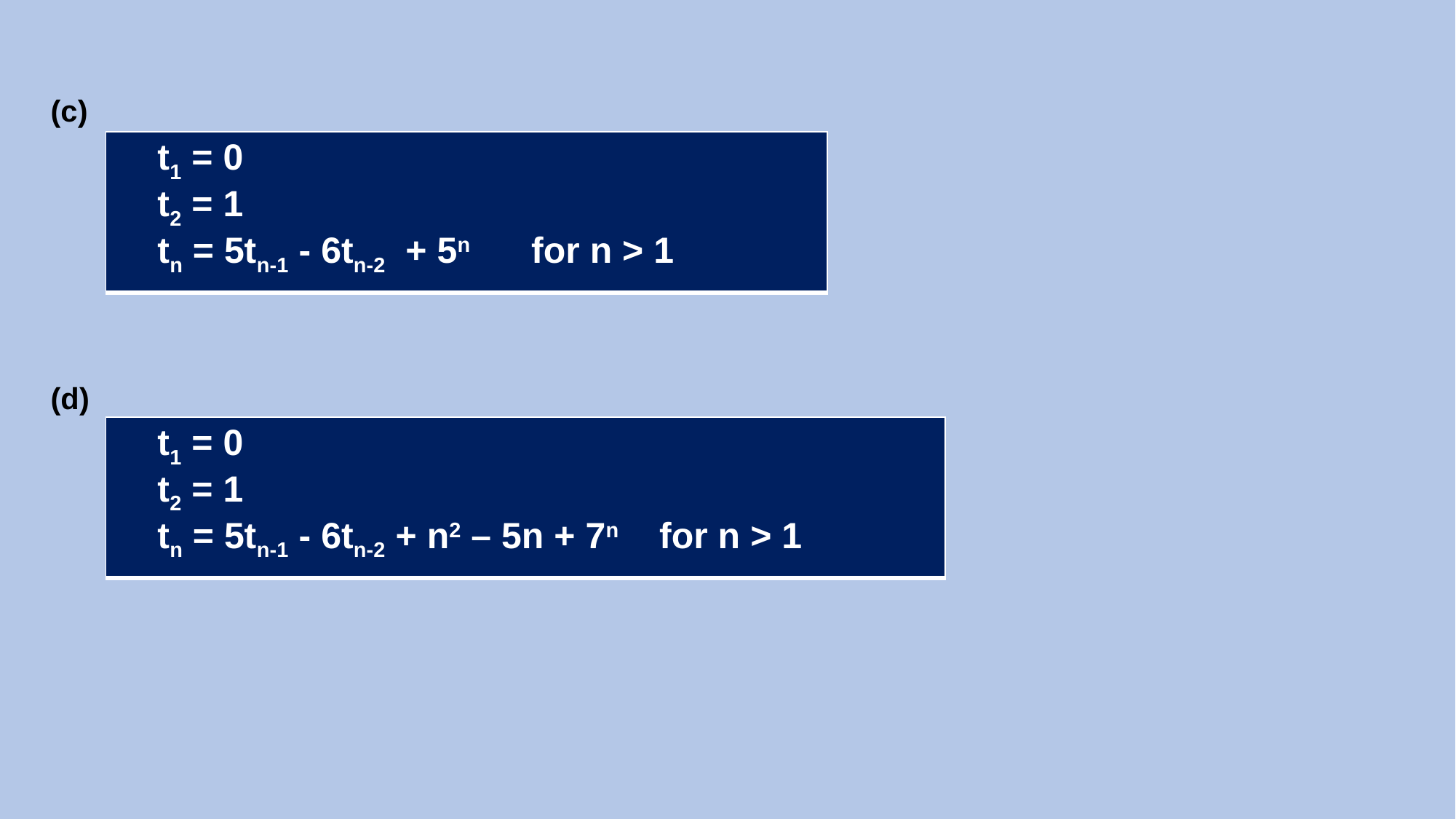

(c)

  (d)

| t1 = 0 t2 = 1 tn = 5tn-1 - 6tn-2 + 5n for n > 1 |
| --- |
| t1 = 0 t2 = 1 tn = 5tn-1 - 6tn-2 + n2 – 5n + 7n for n > 1 |
| --- |